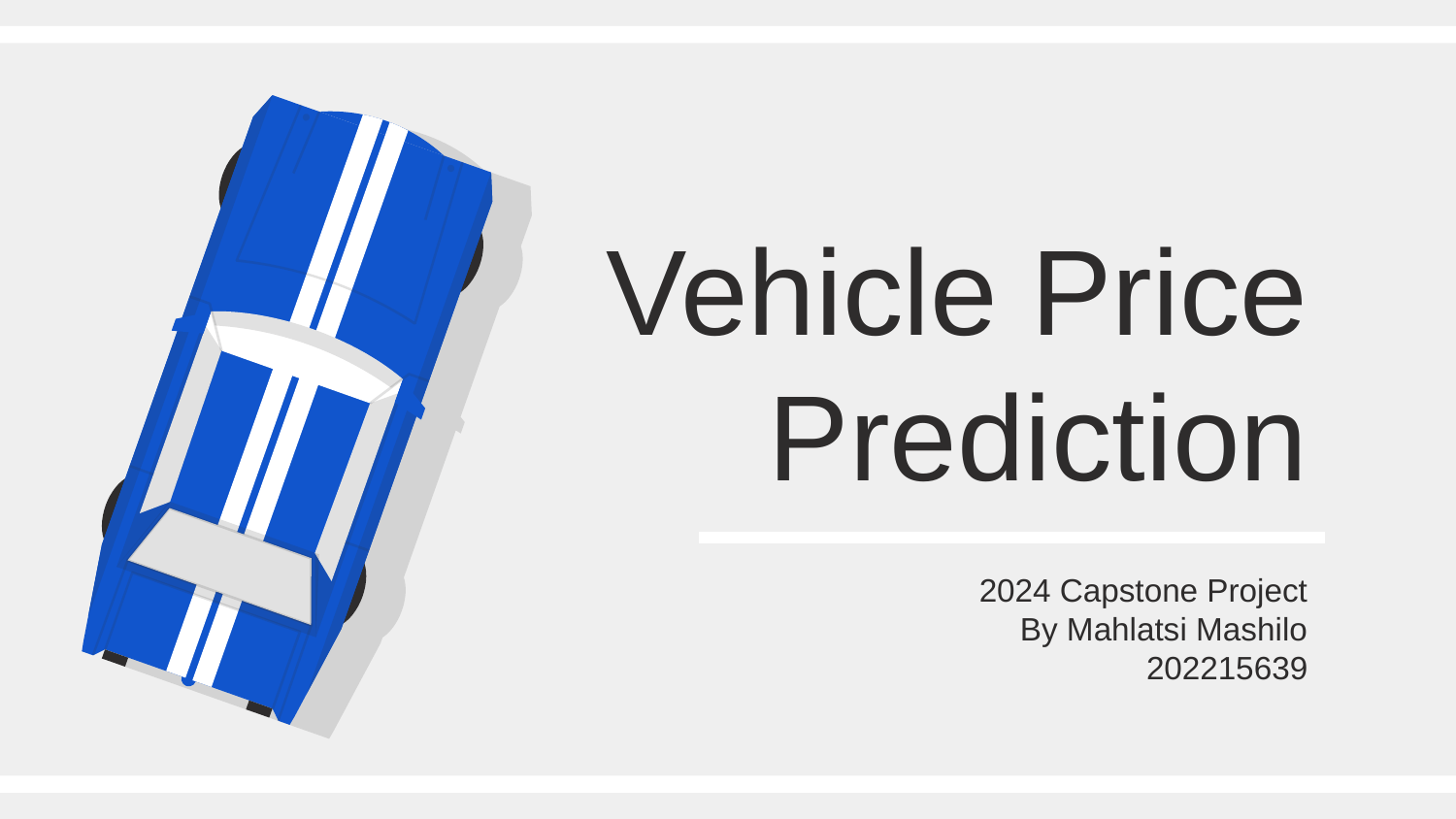

# Vehicle Price Prediction
2024 Capstone Project
By Mahlatsi Mashilo
202215639